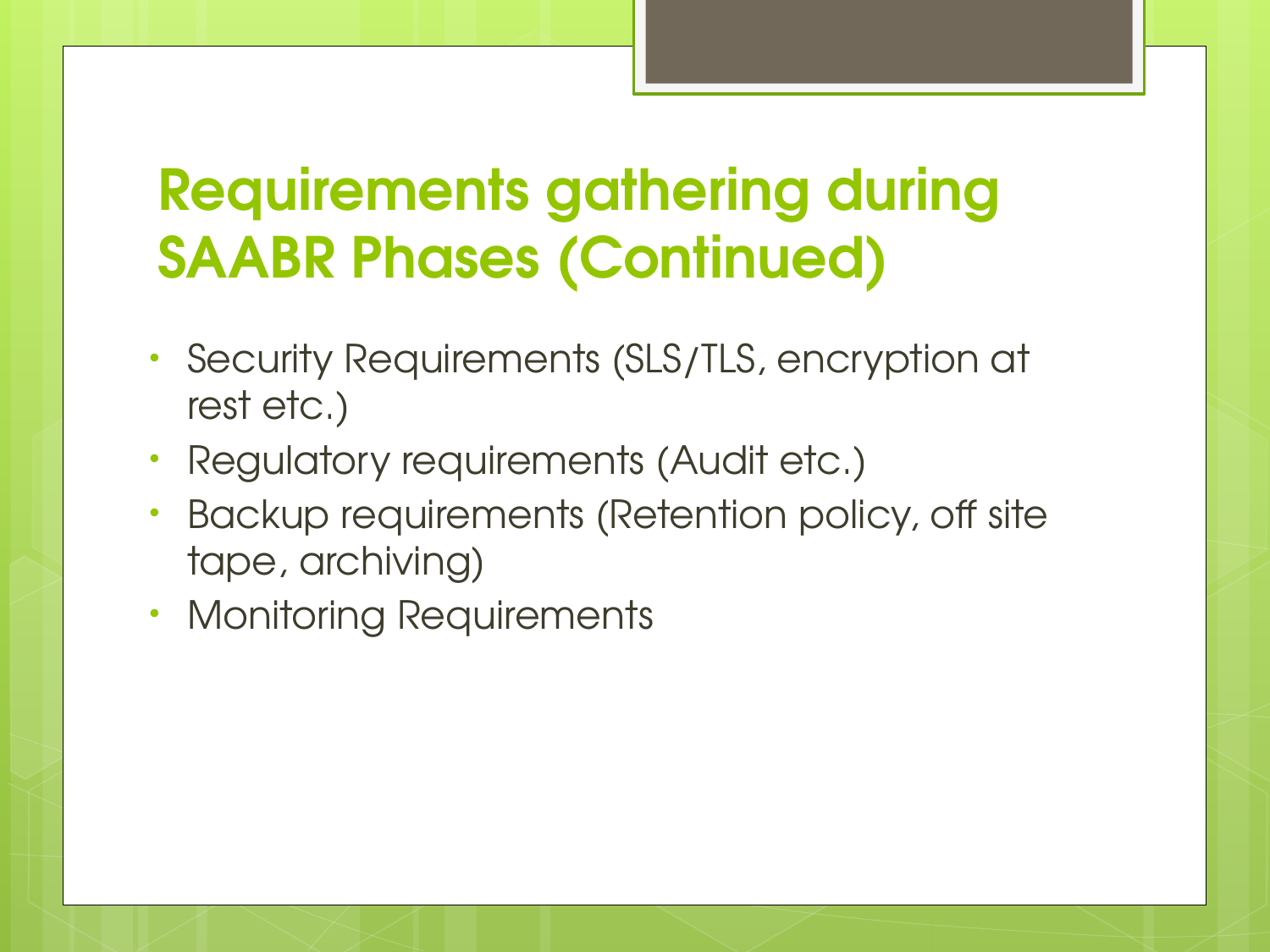

# Requirements gathering during SAABR Phases (Continued)
Security Requirements (SLS/TLS, encryption at rest etc.)
Regulatory requirements (Audit etc.)
Backup requirements (Retention policy, off site tape, archiving)
Monitoring Requirements